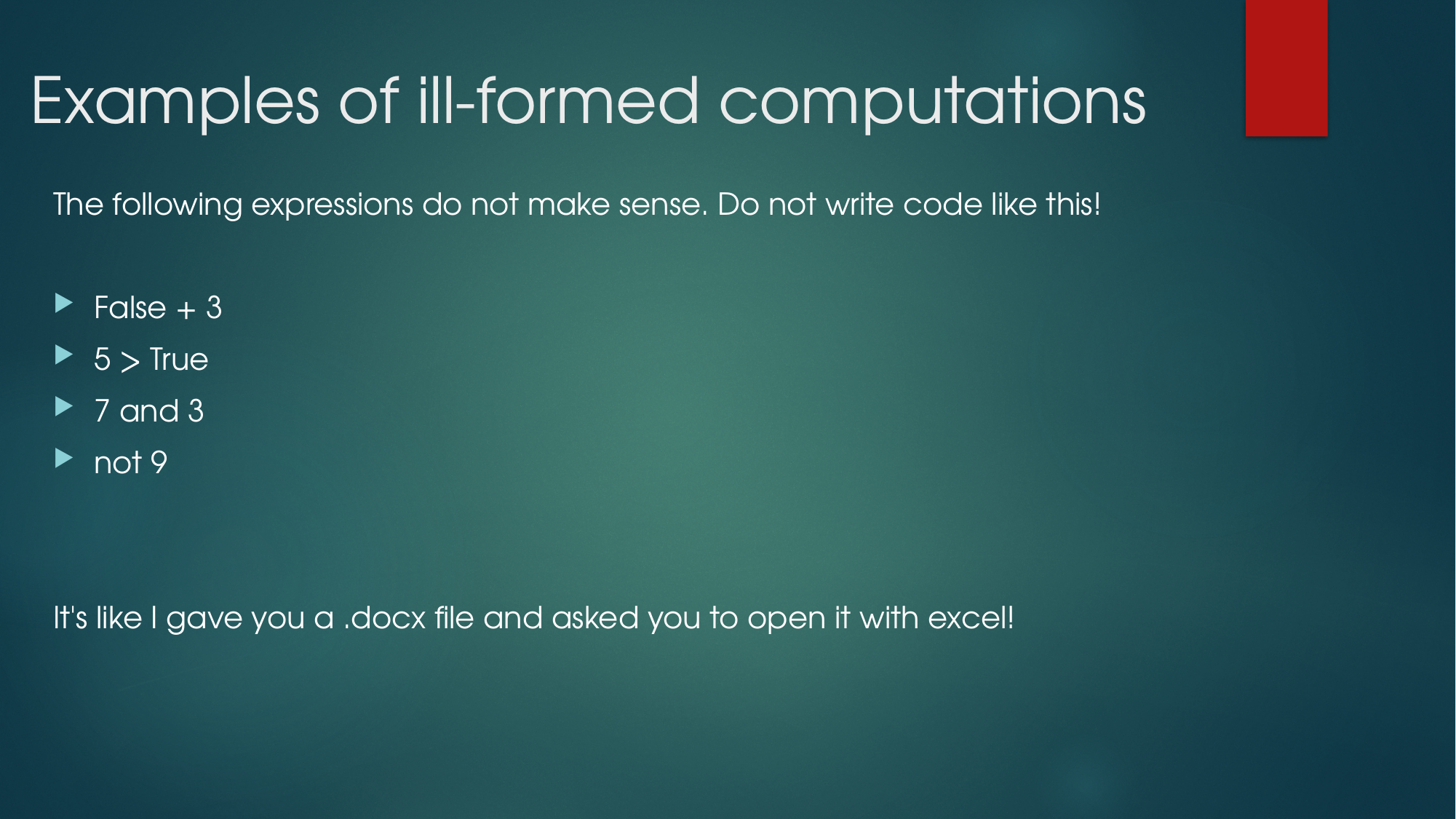

# Examples of ill-formed computations
The following expressions do not make sense. Do not write code like this!

False + 3
5 > True
7 and 3
not 9

It's like I gave you a .docx file and asked you to open it with excel!